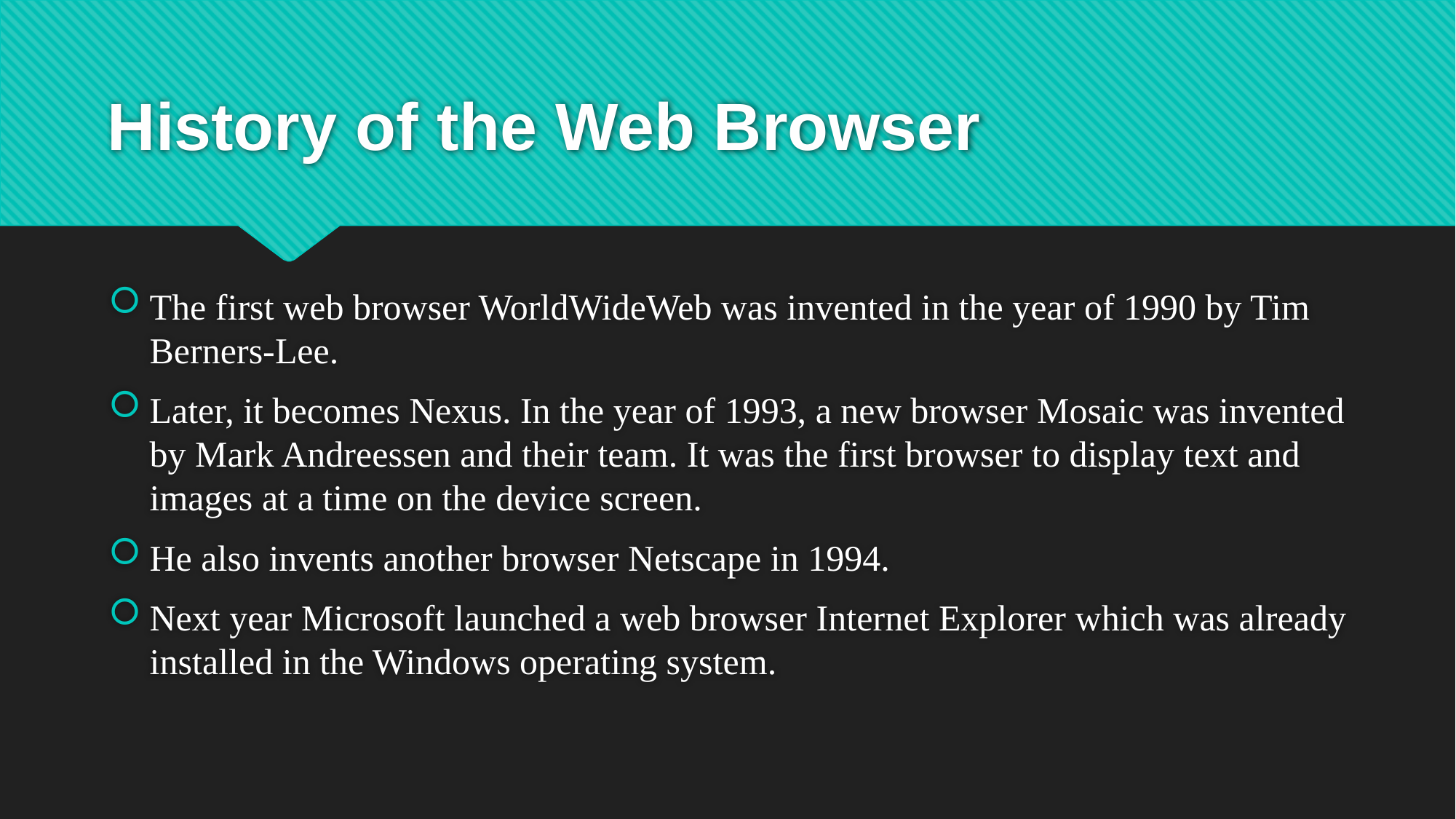

# History of the Web Browser
The first web browser WorldWideWeb was invented in the year of 1990 by Tim Berners-Lee.
Later, it becomes Nexus. In the year of 1993, a new browser Mosaic was invented by Mark Andreessen and their team. It was the first browser to display text and images at a time on the device screen.
He also invents another browser Netscape in 1994.
Next year Microsoft launched a web browser Internet Explorer which was already installed in the Windows operating system.